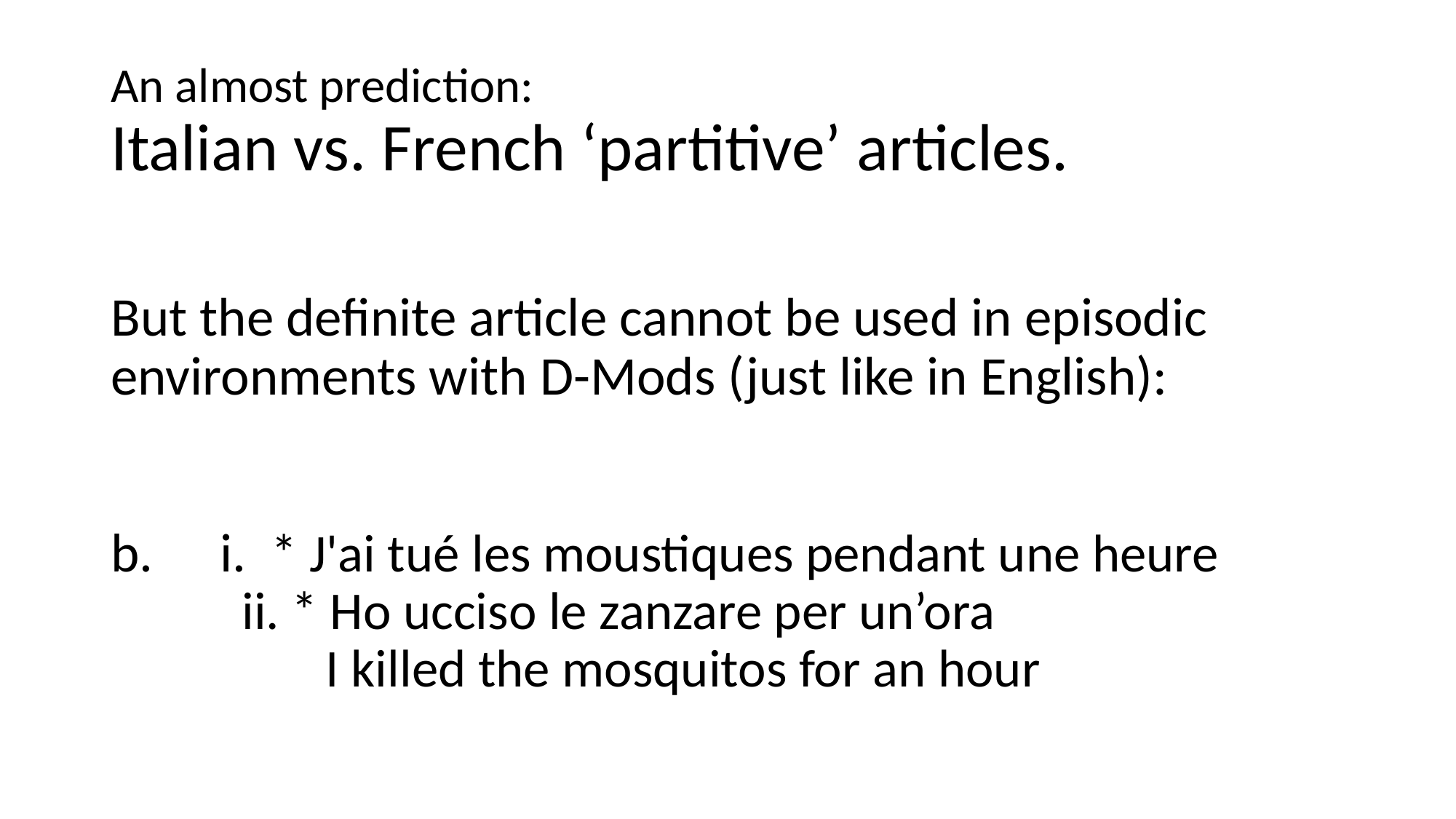

# An almost prediction: Italian vs. French ‘partitive’ articles.

But the definite article cannot be used in episodic environments with D-Mods (just like in English):

b.	i.  * J'ai tué les moustiques pendant une heure
	ii. * Ho ucciso le zanzare per un’ora
	       I killed the mosquitos for an hour